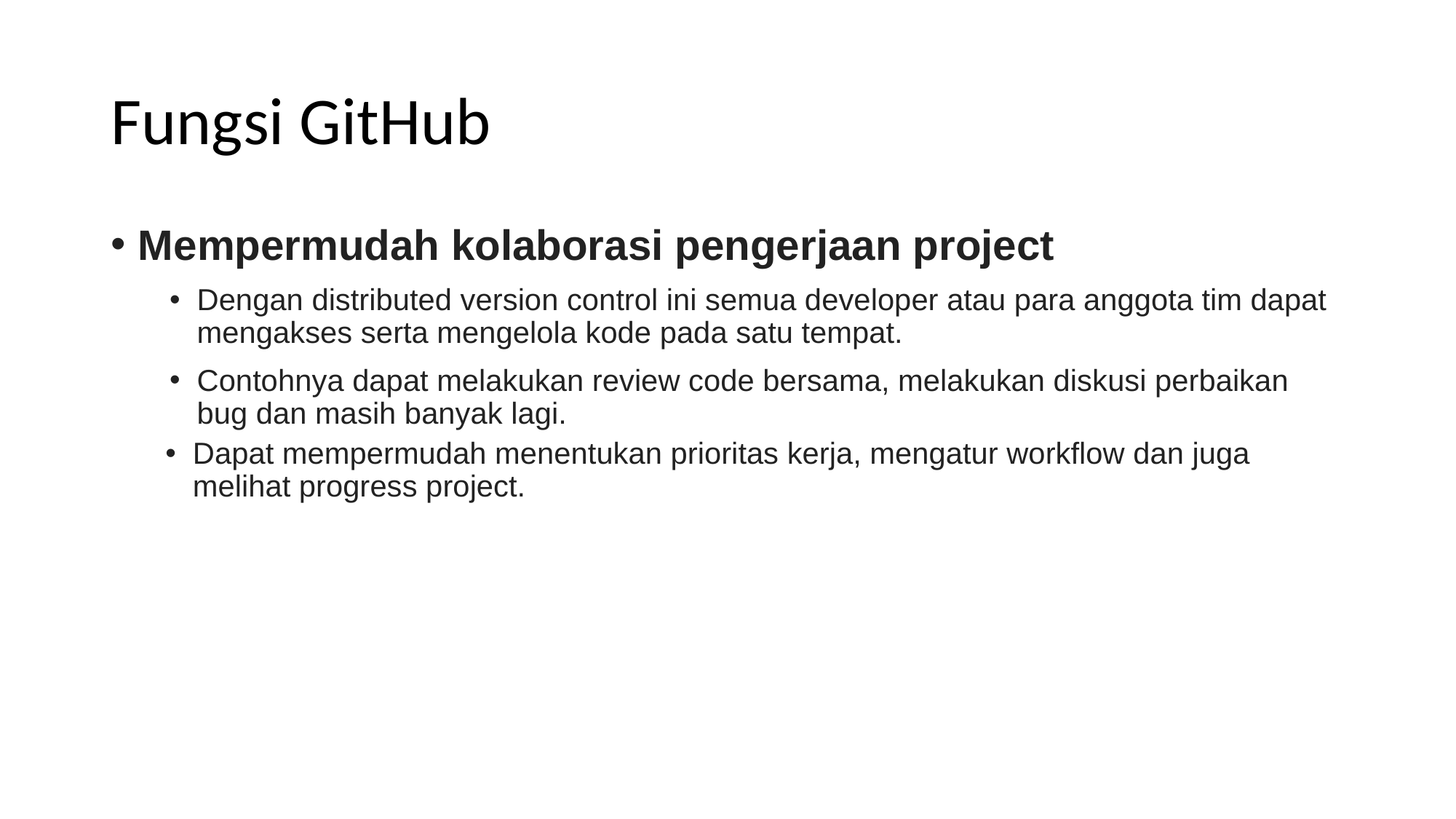

# Fungsi GitHub
Mempermudah kolaborasi pengerjaan project
Dengan distributed version control ini semua developer atau para anggota tim dapat mengakses serta mengelola kode pada satu tempat.
Contohnya dapat melakukan review code bersama, melakukan diskusi perbaikan bug dan masih banyak lagi.
Dapat mempermudah menentukan prioritas kerja, mengatur workflow dan juga melihat progress project.